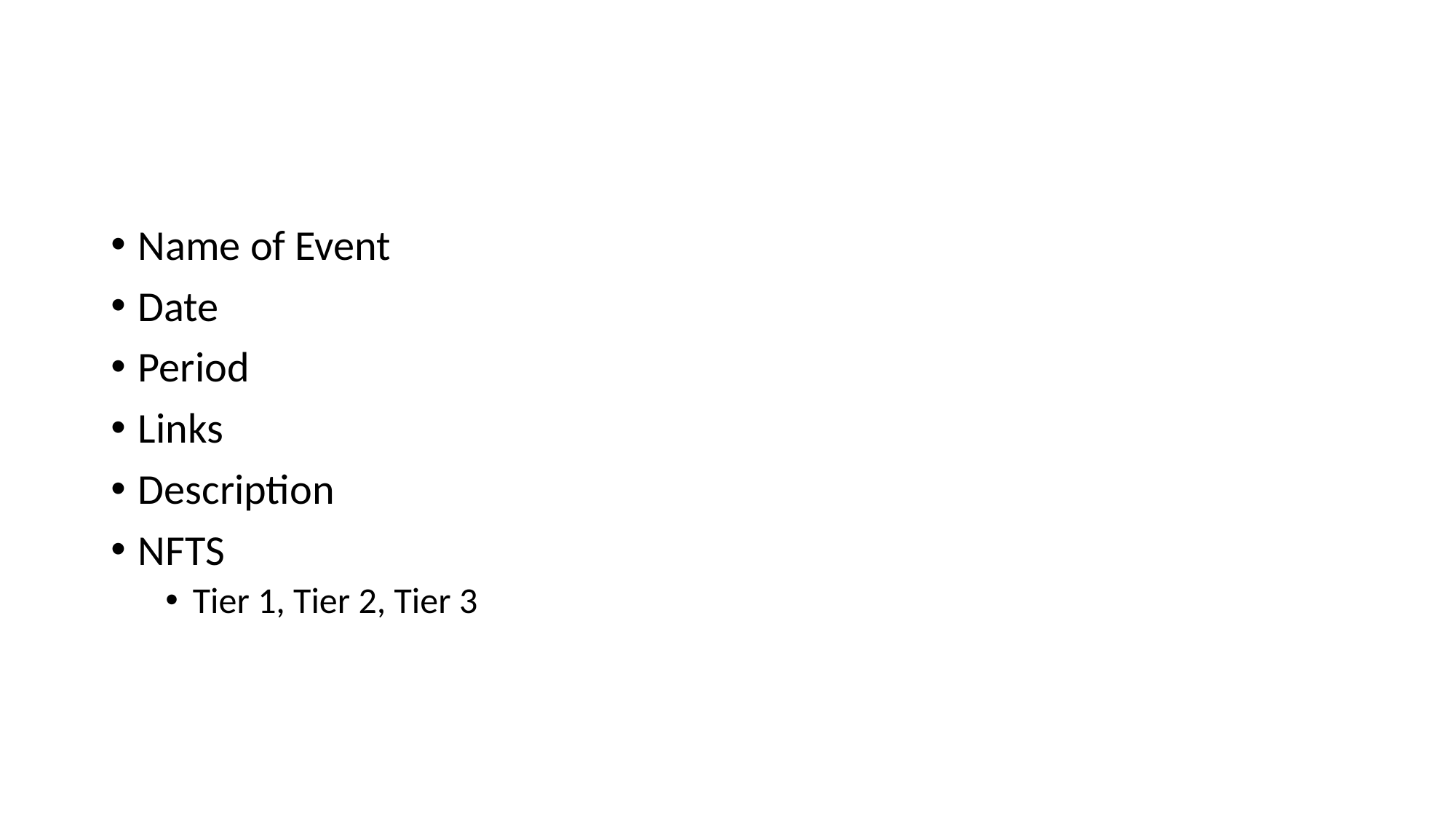

#
Name of Event
Date
Period
Links
Description
NFTS
Tier 1, Tier 2, Tier 3